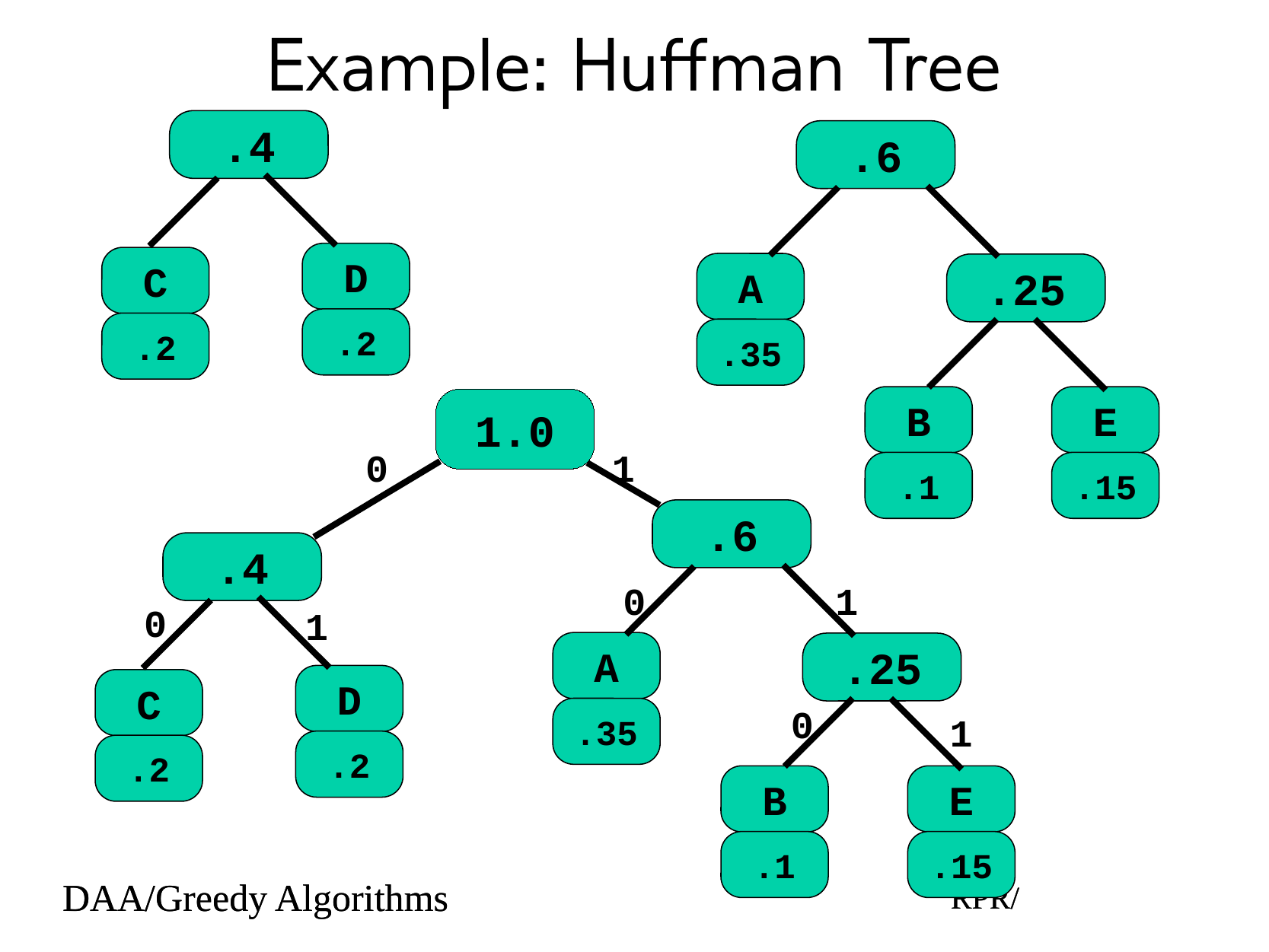

# Example: Huffman Tree
.4

D
.2
C
.2
.6

A
.35
.25

B
.1
E
.15
1.0
0
1

.6

A
.35
.25

B
.1
E
.15
.4

D
.2
C
.2
0
1
0
1
0
1
DAA/Greedy Algorithms
RPR/
12